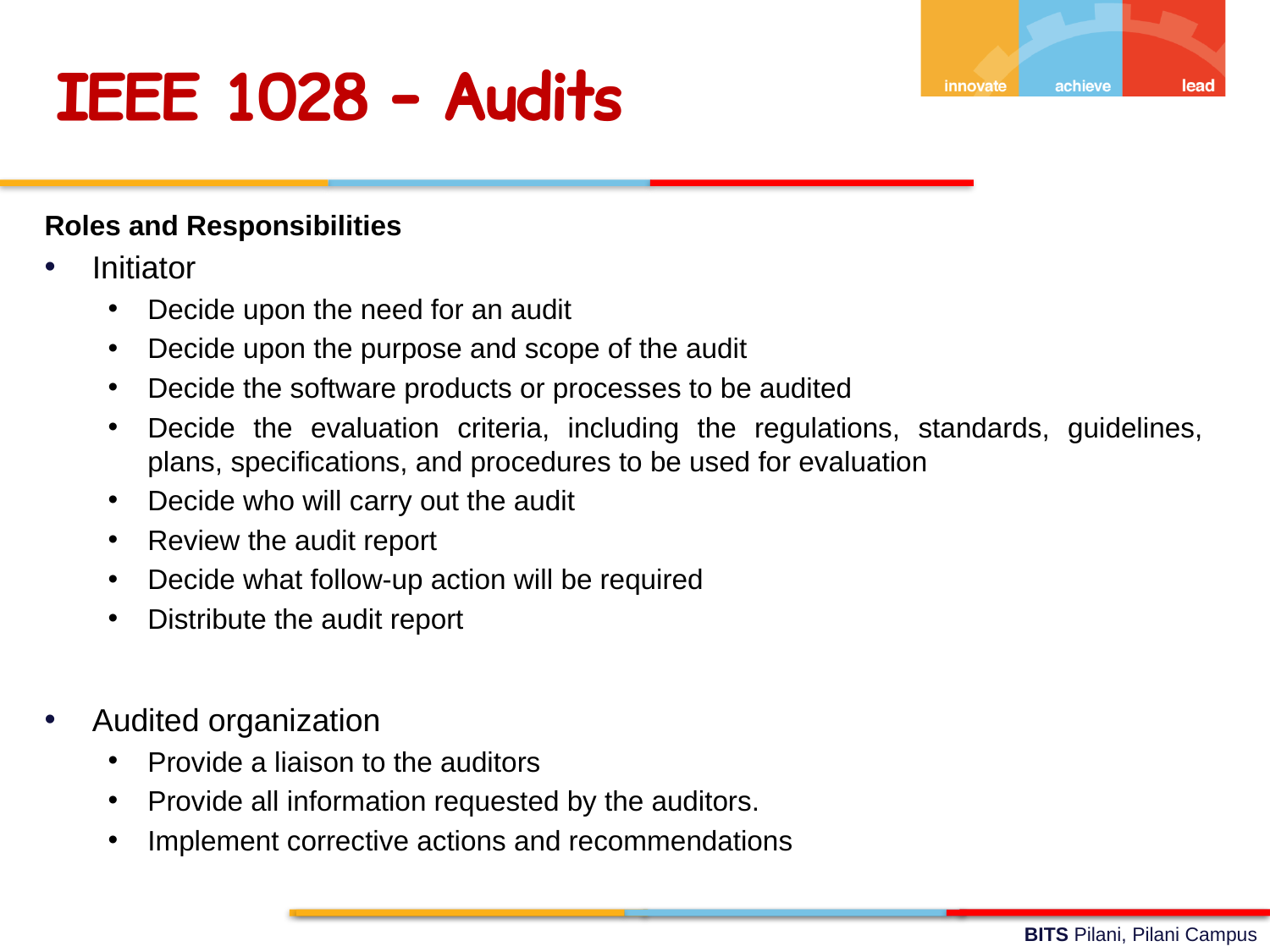

IEEE 1028 – Audits
Roles and Responsibilities
Initiator
Decide upon the need for an audit
Decide upon the purpose and scope of the audit
Decide the software products or processes to be audited
Decide the evaluation criteria, including the regulations, standards, guidelines, plans, specifications, and procedures to be used for evaluation
Decide who will carry out the audit
Review the audit report
Decide what follow-up action will be required
Distribute the audit report

Audited organization
Provide a liaison to the auditors
Provide all information requested by the auditors.
Implement corrective actions and recommendations